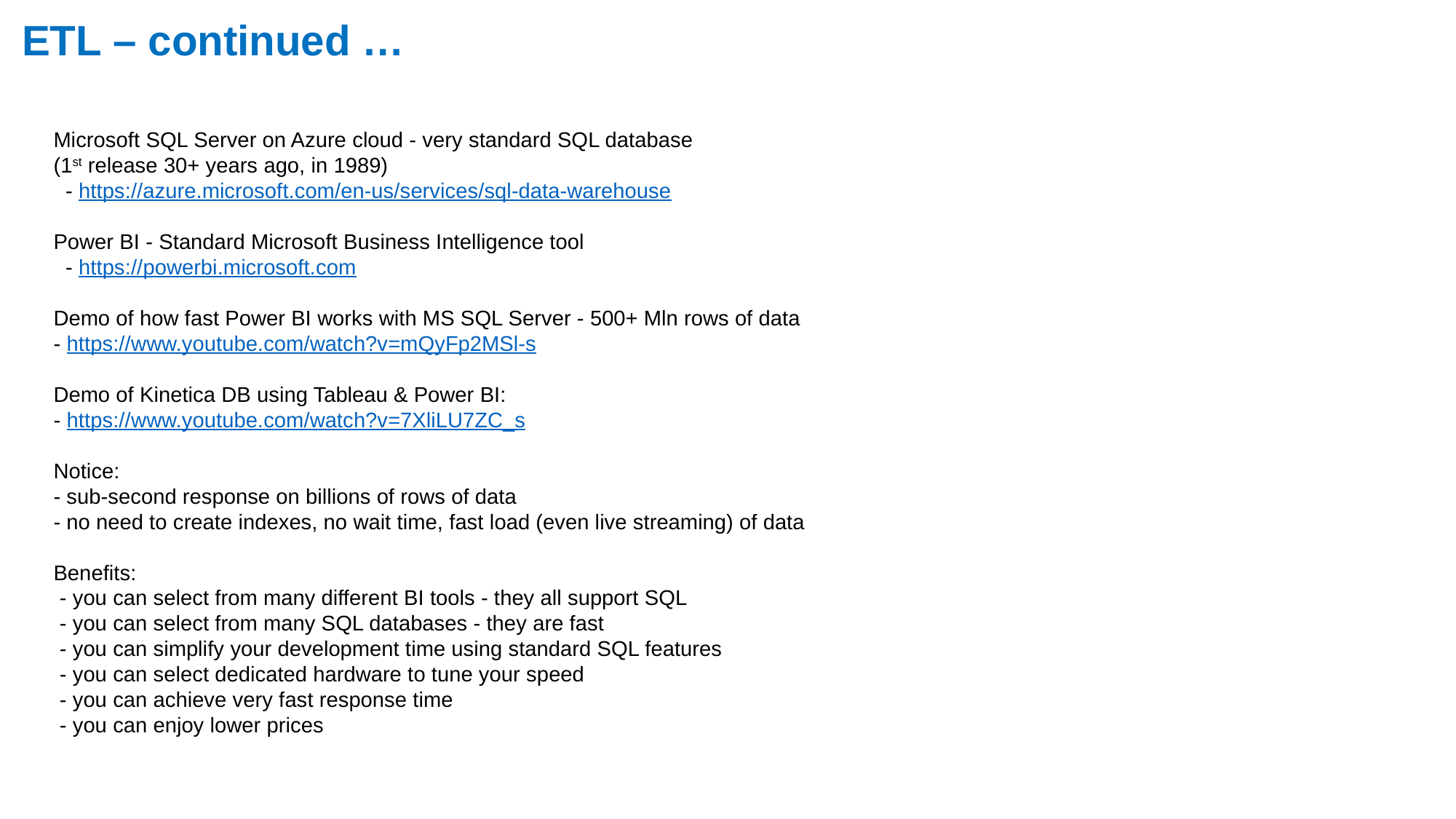

ETL – continued …
Microsoft SQL Server on Azure cloud - very standard SQL database
(1st release 30+ years ago, in 1989)
  - https://azure.microsoft.com/en-us/services/sql-data-warehouse

Power BI - Standard Microsoft Business Intelligence tool
  - https://powerbi.microsoft.com

Demo of how fast Power BI works with MS SQL Server - 500+ Mln rows of data
- https://www.youtube.com/watch?v=mQyFp2MSl-s

Demo of Kinetica DB using Tableau & Power BI:
- https://www.youtube.com/watch?v=7XliLU7ZC_s

Notice:
- sub-second response on billions of rows of data
- no need to create indexes, no wait time, fast load (even live streaming) of data

Benefits:
 - you can select from many different BI tools - they all support SQL
 - you can select from many SQL databases - they are fast
 - you can simplify your development time using standard SQL features
 - you can select dedicated hardware to tune your speed
 - you can achieve very fast response time
 - you can enjoy lower prices